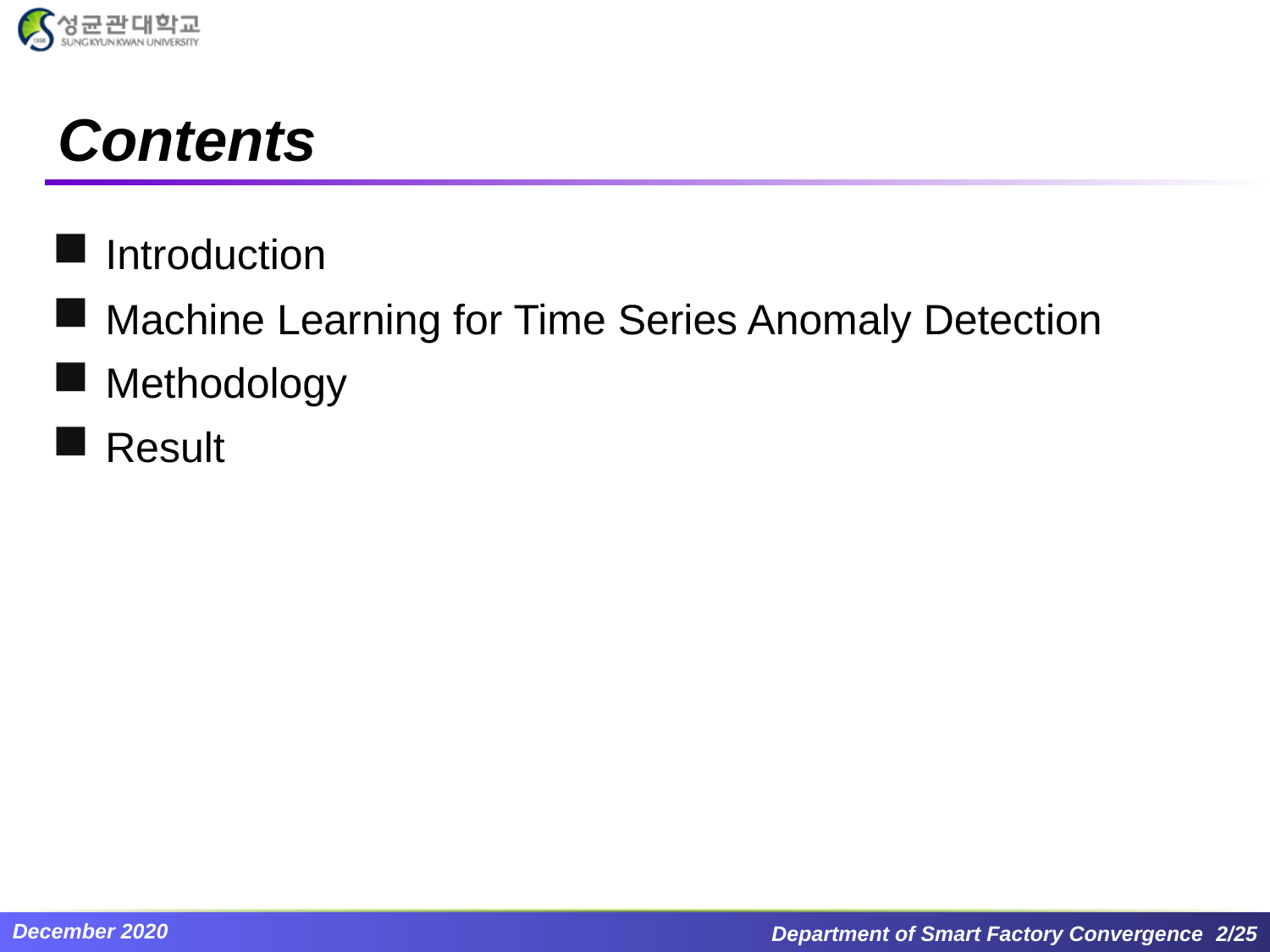

# Contents
Introduction
Machine Learning for Time Series Anomaly Detection
Methodology
Result